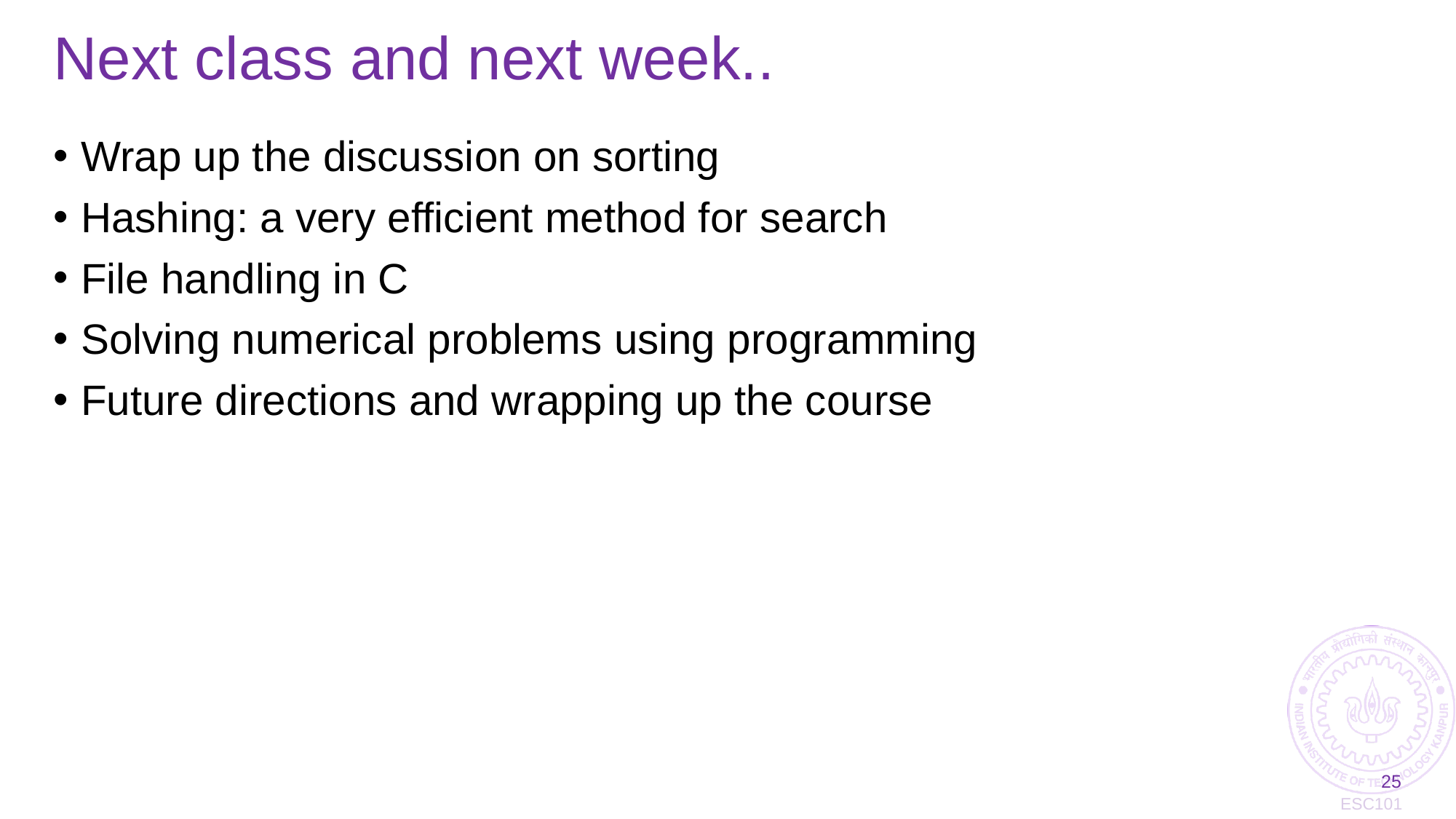

# Next class and next week..
Wrap up the discussion on sorting
Hashing: a very efficient method for search
File handling in C
Solving numerical problems using programming
Future directions and wrapping up the course

25